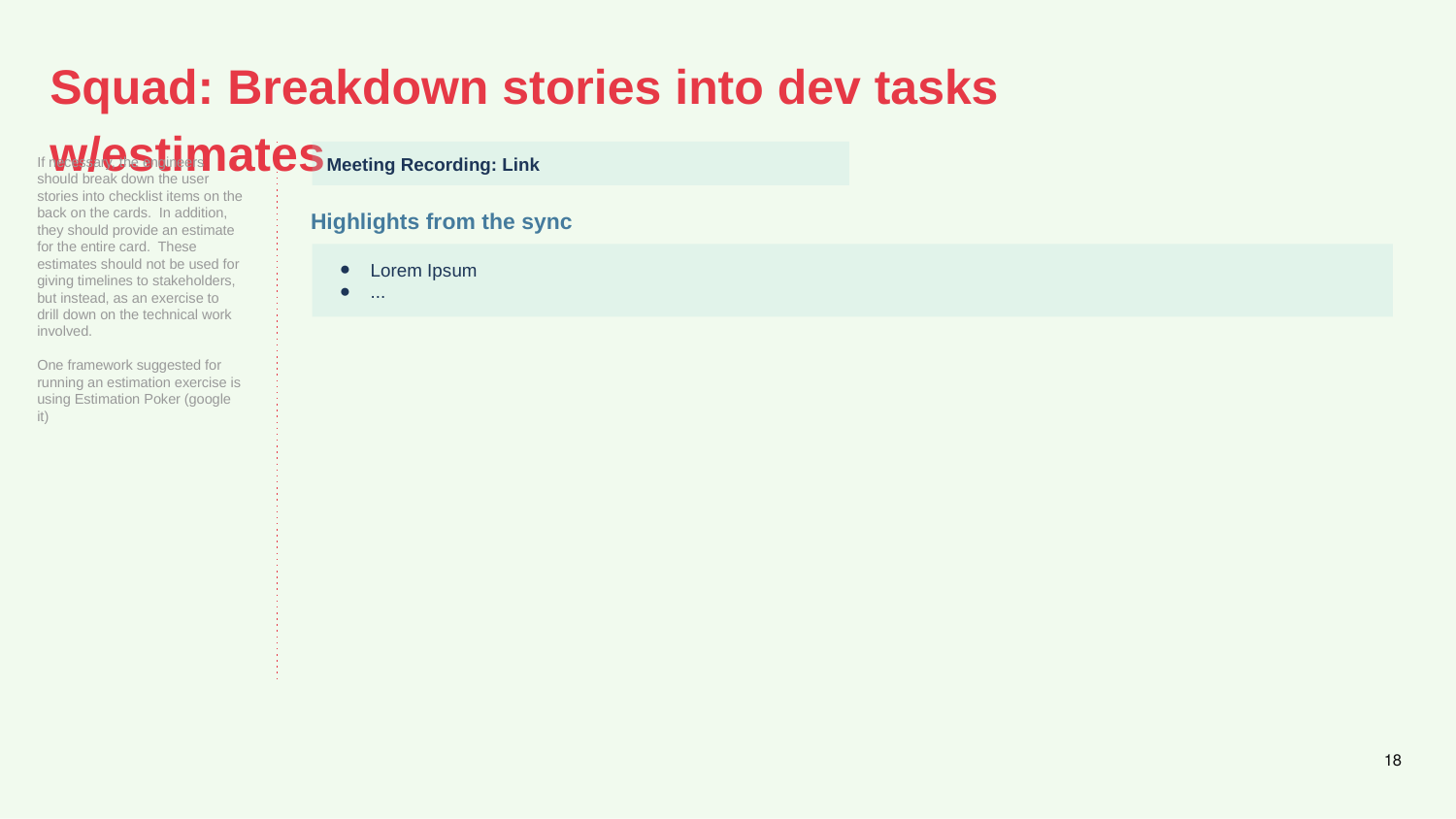

Squad: Breakdown stories into dev tasks  w/estimates
If necessary, the engineers should break down the user stories into checklist items on the back on the cards.  In addition, they should provide an estimate for the entire card.  These estimates should not be used for giving timelines to stakeholders, but instead, as an exercise to drill down on the technical work involved.

One framework suggested for running an estimation exercise is using Estimation Poker (google it)
Meeting Recording: Link
Highlights from the sync
Lorem Ipsum
...